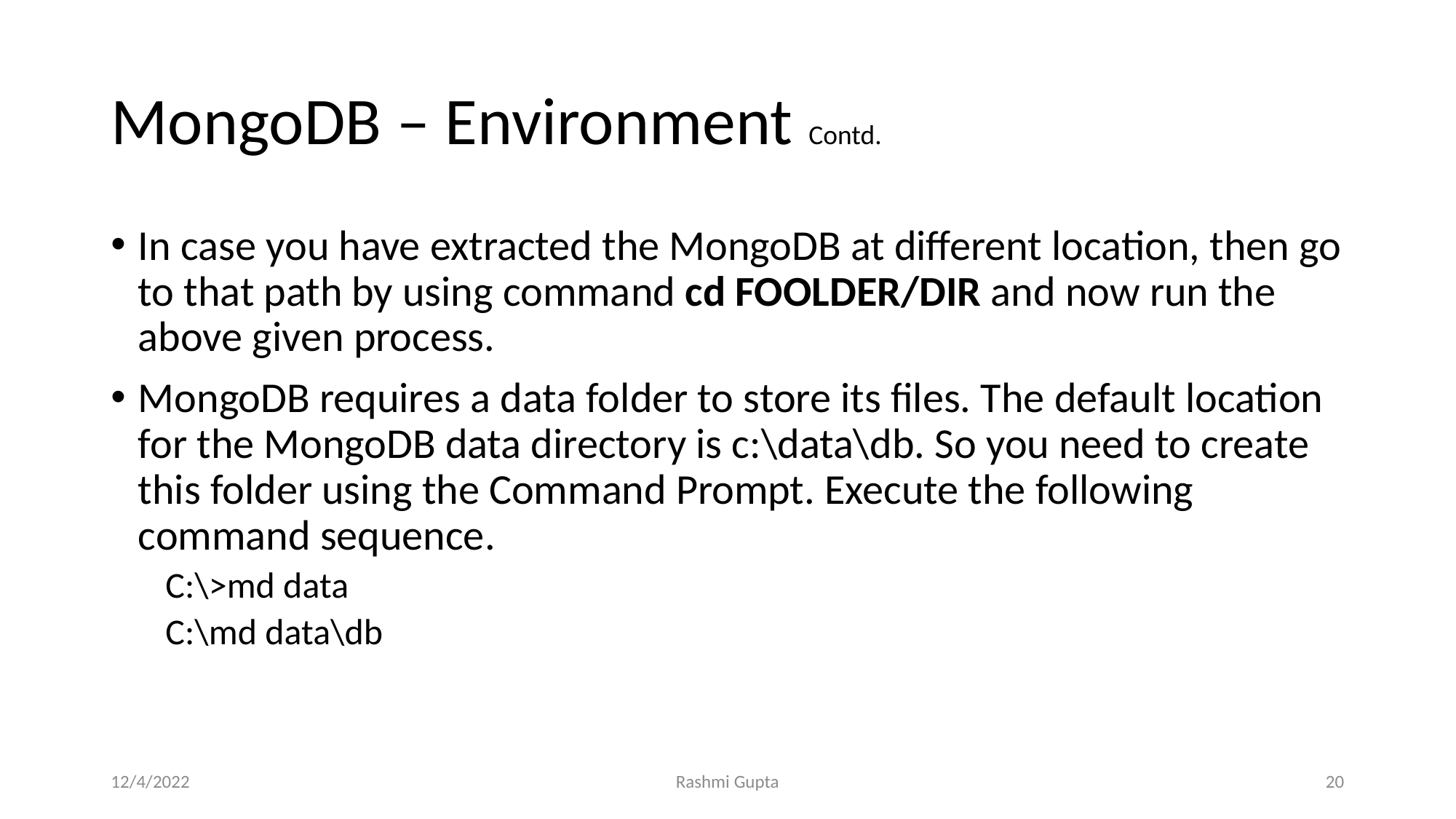

# MongoDB – Environment Contd.
In case you have extracted the MongoDB at different location, then go to that path by using command cd FOOLDER/DIR and now run the above given process.
MongoDB requires a data folder to store its files. The default location for the MongoDB data directory is c:\data\db. So you need to create this folder using the Command Prompt. Execute the following command sequence.
C:\>md data
C:\md data\db

12/4/2022
Rashmi Gupta
20